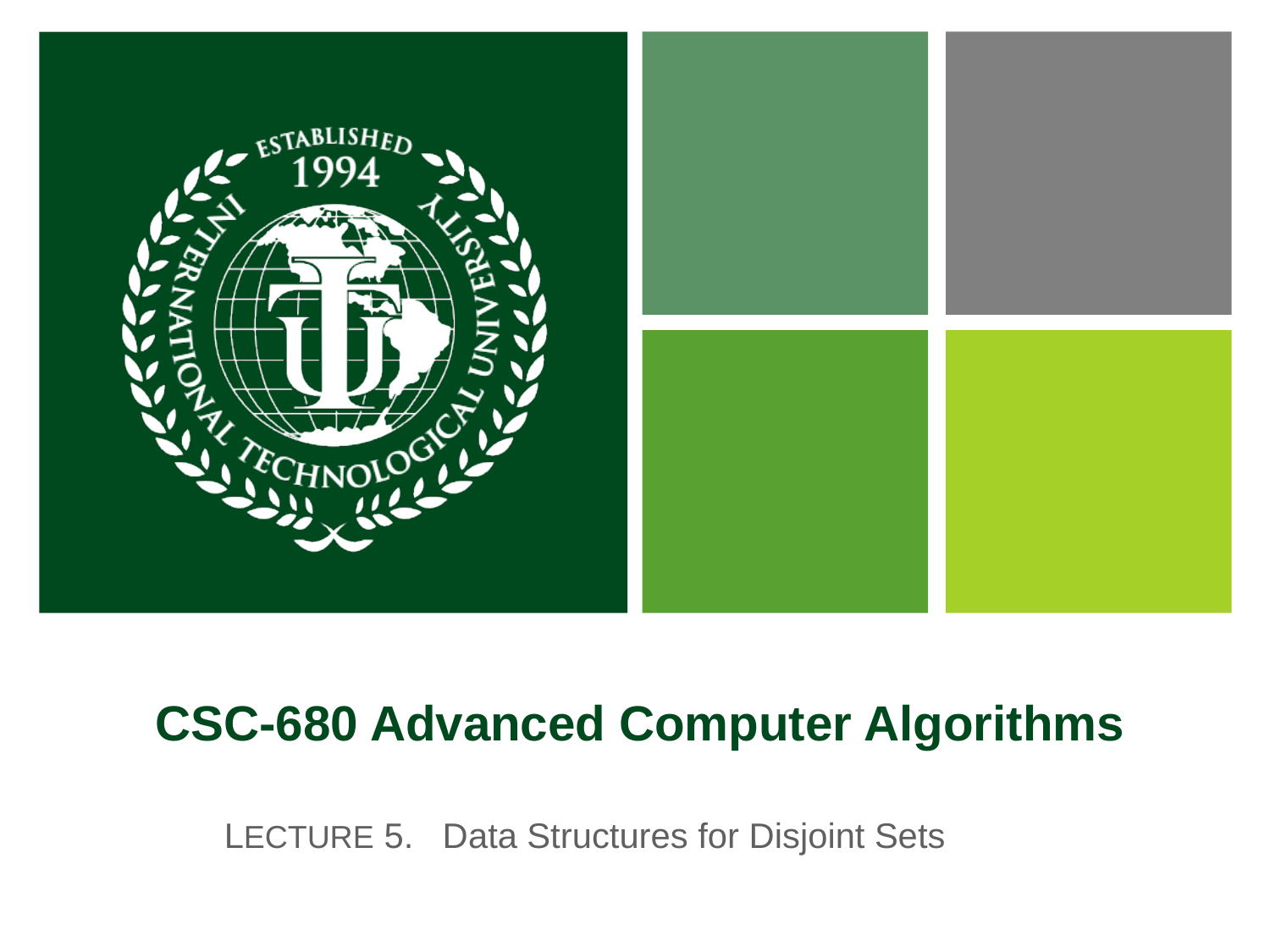

# CSC-680 Advanced Computer Algorithms
LECTURE 5.   Data Structures for Disjoint Sets